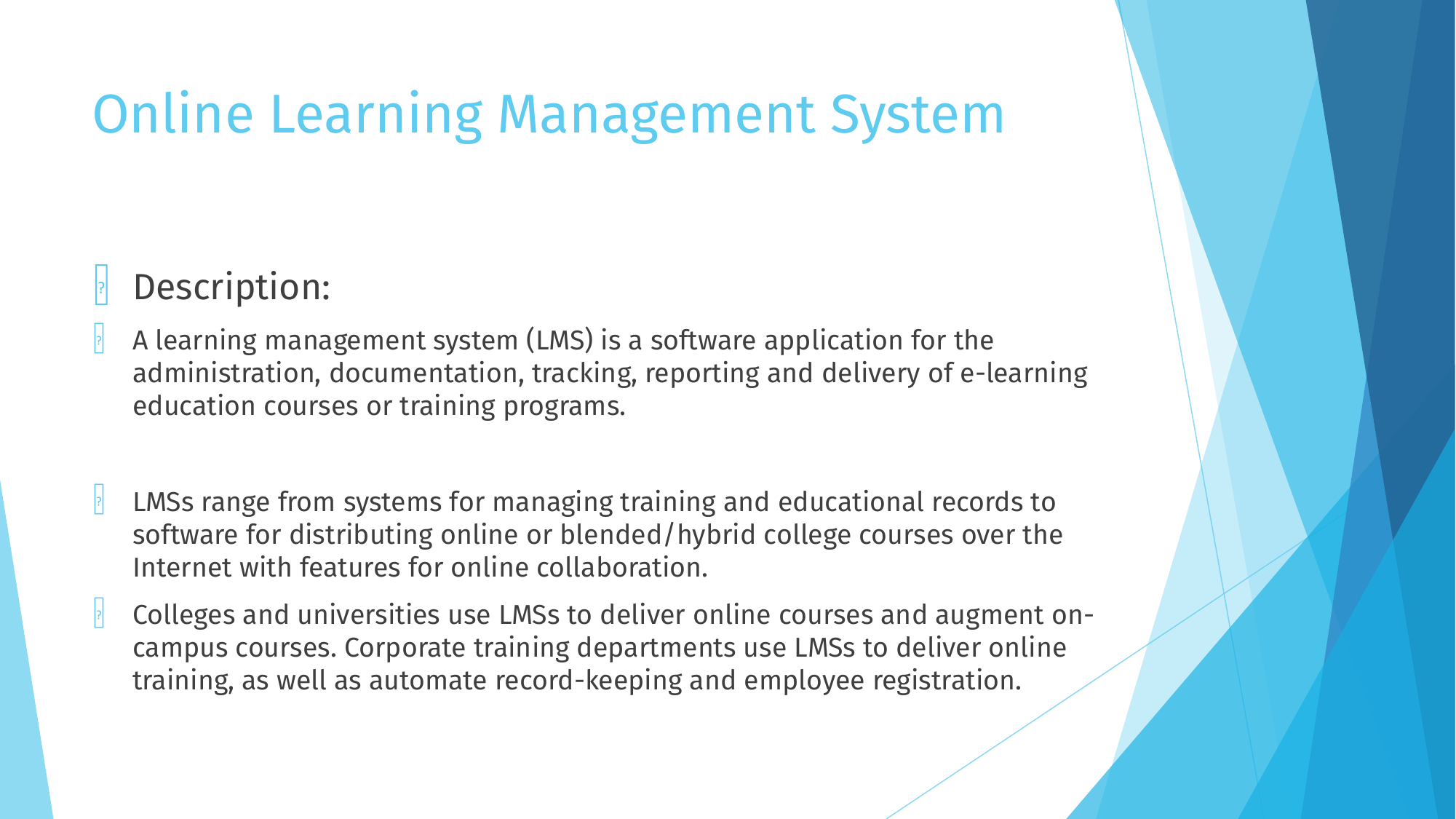

# Online Learning Management System
Description:
A learning management system (LMS) is a software application for the administration, documentation, tracking, reporting and delivery of e-learning education courses or training programs.

LMSs range from systems for managing training and educational records to software for distributing online or blended/hybrid college courses over the Internet with features for online collaboration.
Colleges and universities use LMSs to deliver online courses and augment on-campus courses. Corporate training departments use LMSs to deliver online training, as well as automate record-keeping and employee registration.